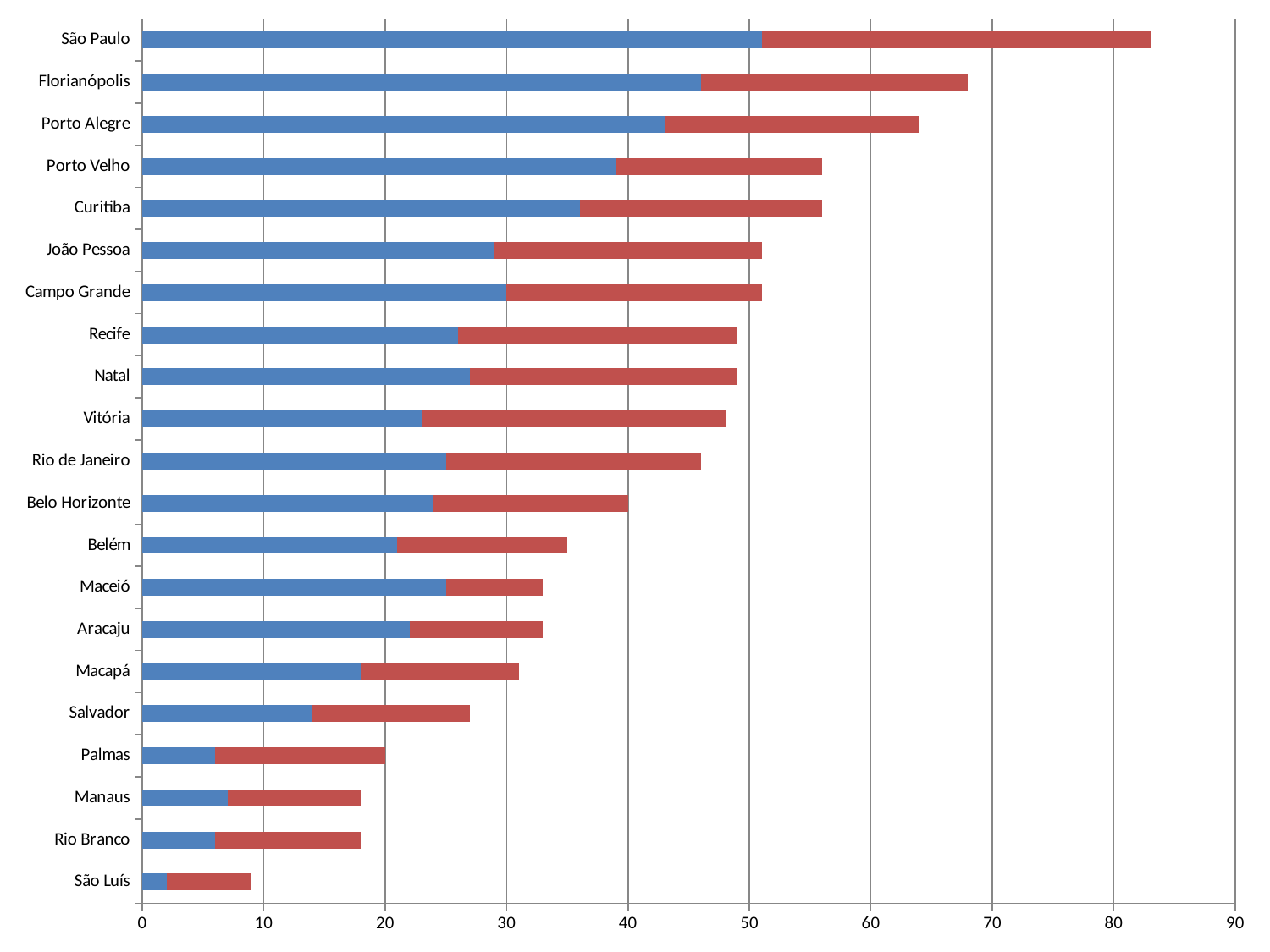

### Chart

| Category | Documentos | Usabilidade |
|---|---|---|
| São Luís | 2.0 | 7.0 |
| Rio Branco | 6.0 | 12.0 |
| Manaus | 7.0 | 11.0 |
| Palmas | 6.0 | 14.0 |
| Salvador | 14.0 | 13.0 |
| Macapá | 18.0 | 13.0 |
| Aracaju | 22.0 | 11.0 |
| Maceió | 25.0 | 8.0 |
| Belém | 21.0 | 14.0 |
| Belo Horizonte | 24.0 | 16.0 |
| Rio de Janeiro | 25.0 | 21.0 |
| Vitória | 23.0 | 25.0 |
| Natal | 27.0 | 22.0 |
| Recife | 26.0 | 23.0 |
| Campo Grande | 30.0 | 21.0 |
| João Pessoa | 29.0 | 22.0 |
| Curitiba | 36.0 | 20.0 |
| Porto Velho | 39.0 | 17.0 |
| Porto Alegre | 43.0 | 21.0 |
| Florianópolis | 46.0 | 22.0 |
| São Paulo | 51.0 | 32.0 |